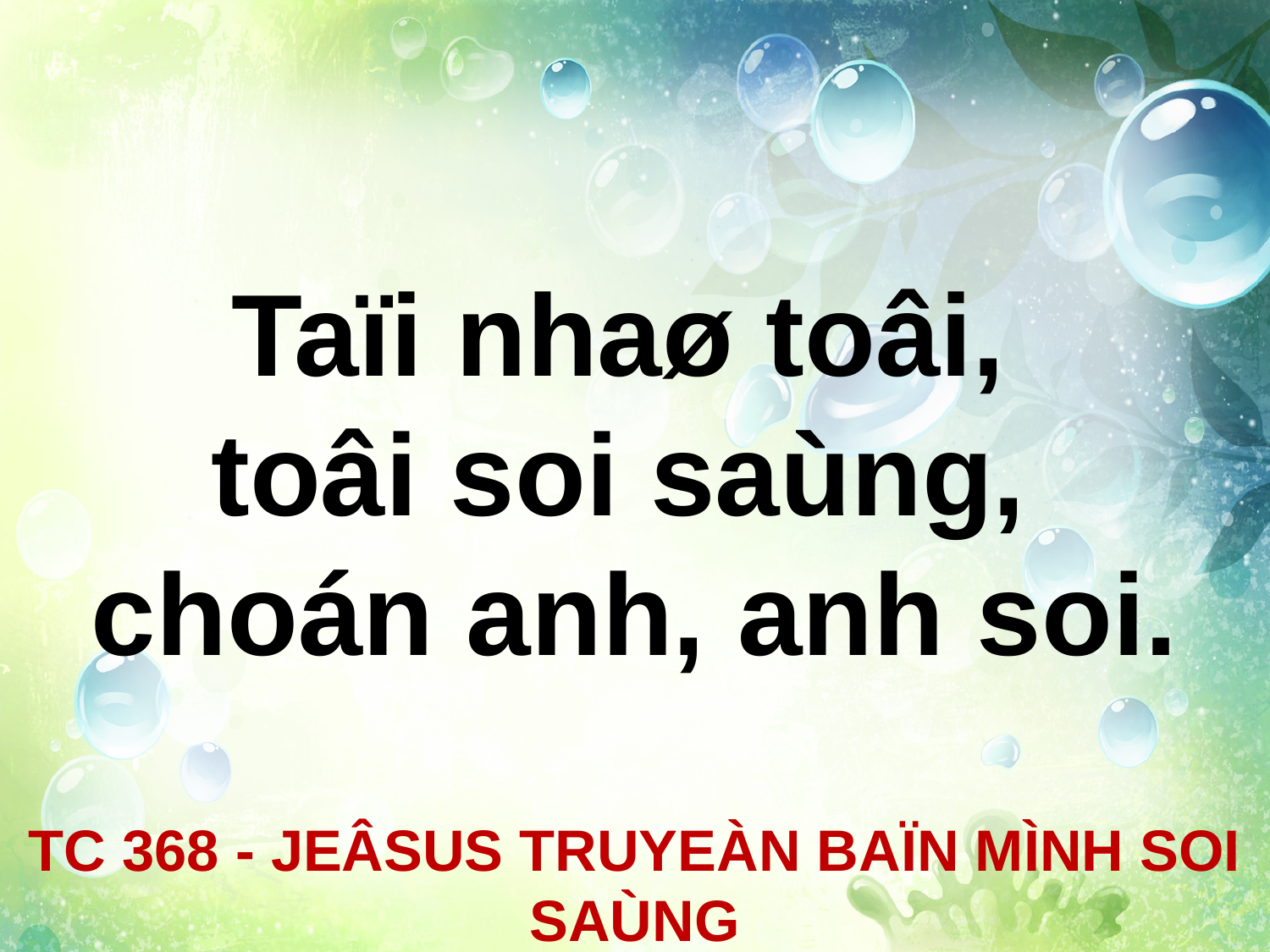

Taïi nhaø toâi,
toâi soi saùng,
choán anh, anh soi.
TC 368 - JEÂSUS TRUYEÀN BAÏN MÌNH SOI SAÙNG